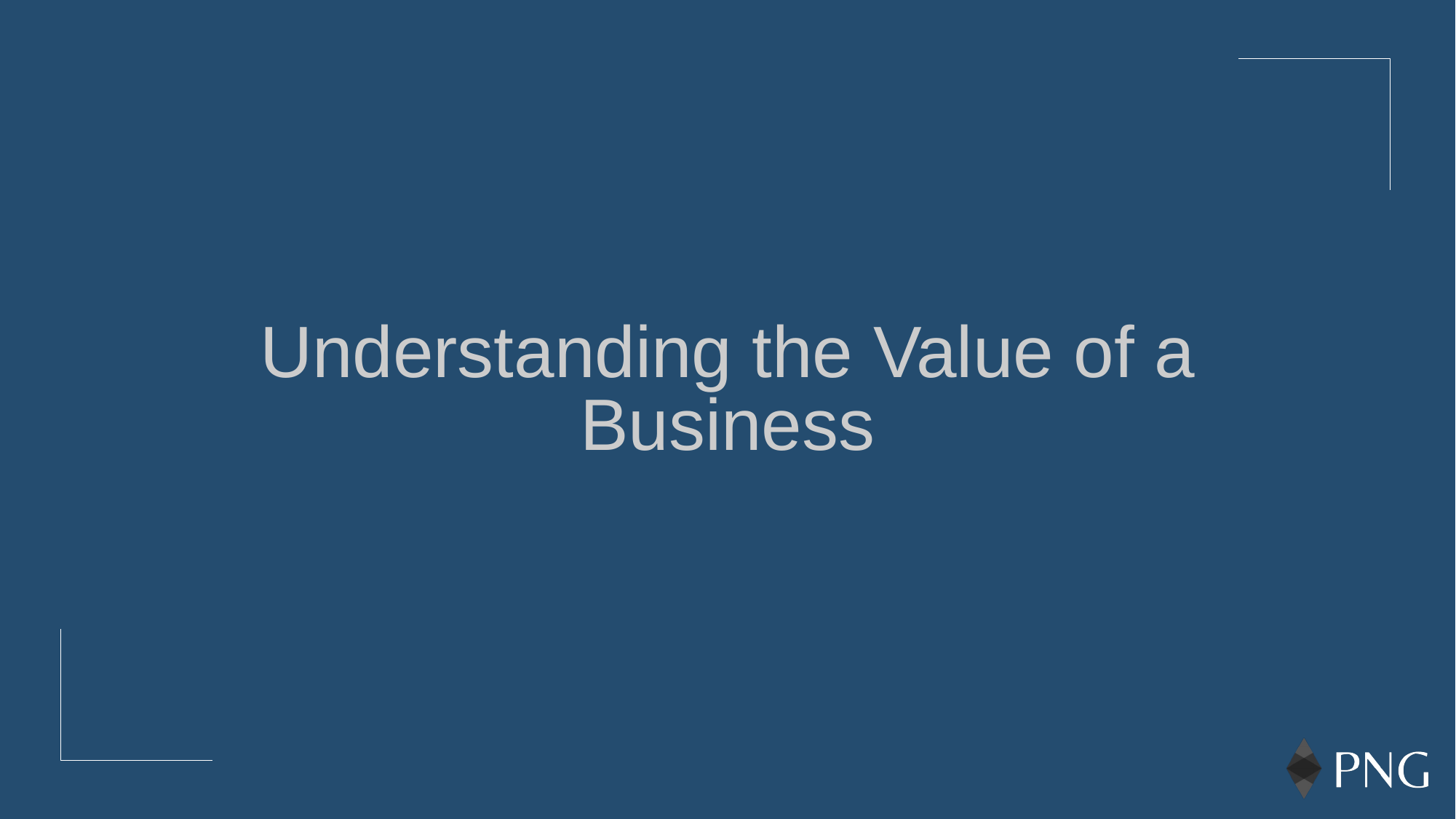

# Understanding the Value of a Business